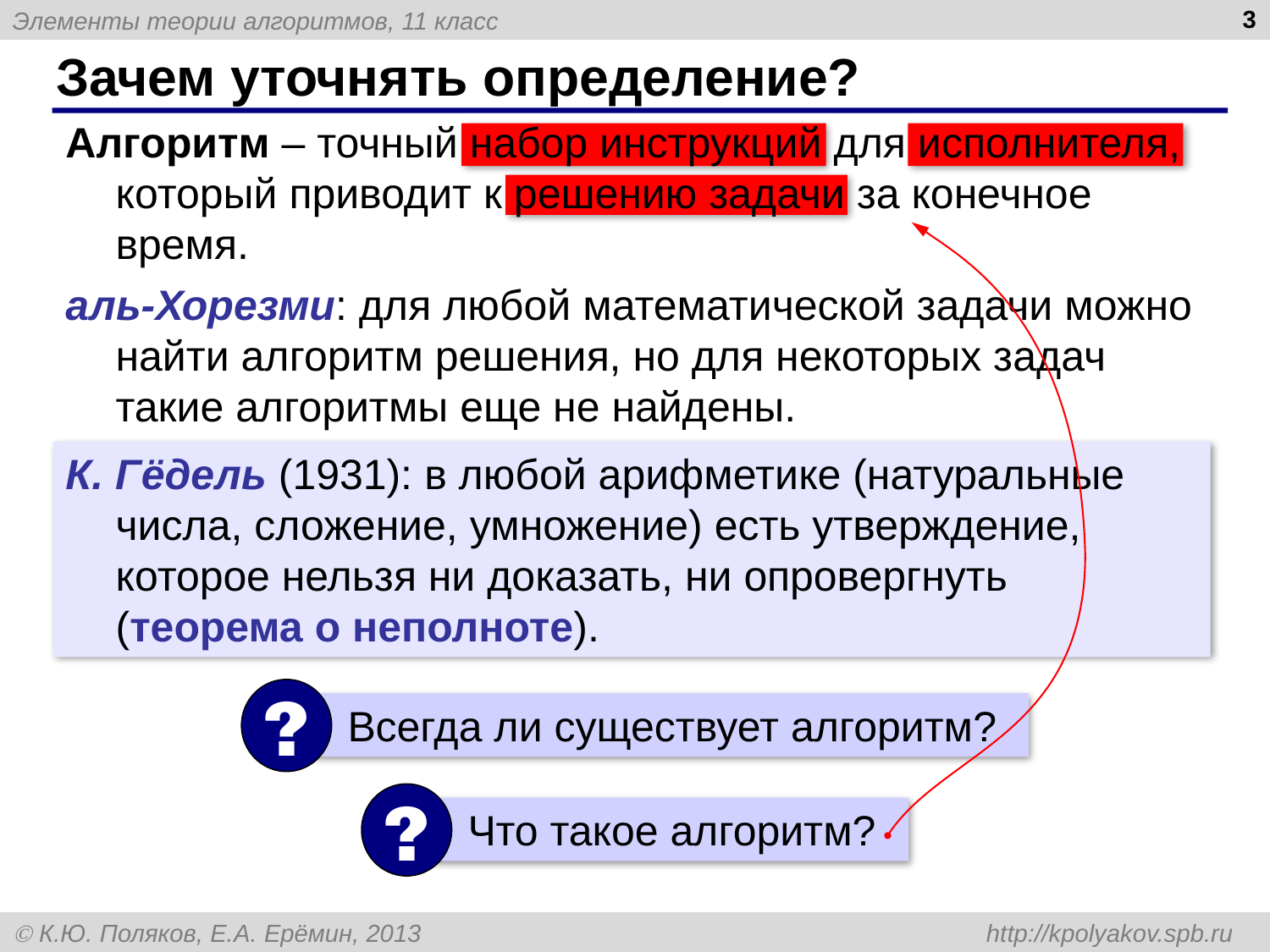

3
# Зачем уточнять определение?
Алгоритм – точный набор инструкций для исполнителя, который приводит к решению задачи за конечное время.

аль-Хорезми: для любой математической задачи можно найти алгоритм решения, но для некоторых задач такие алгоритмы еще не найдены.
К. Гёдель (1931): в любой арифметике (натуральные числа, сложение, умножение) есть утверждение, которое нельзя ни доказать, ни опровергнуть (теорема о неполноте).
?
  Всегда ли существует алгоритм?
?
  Что такое алгоритм?